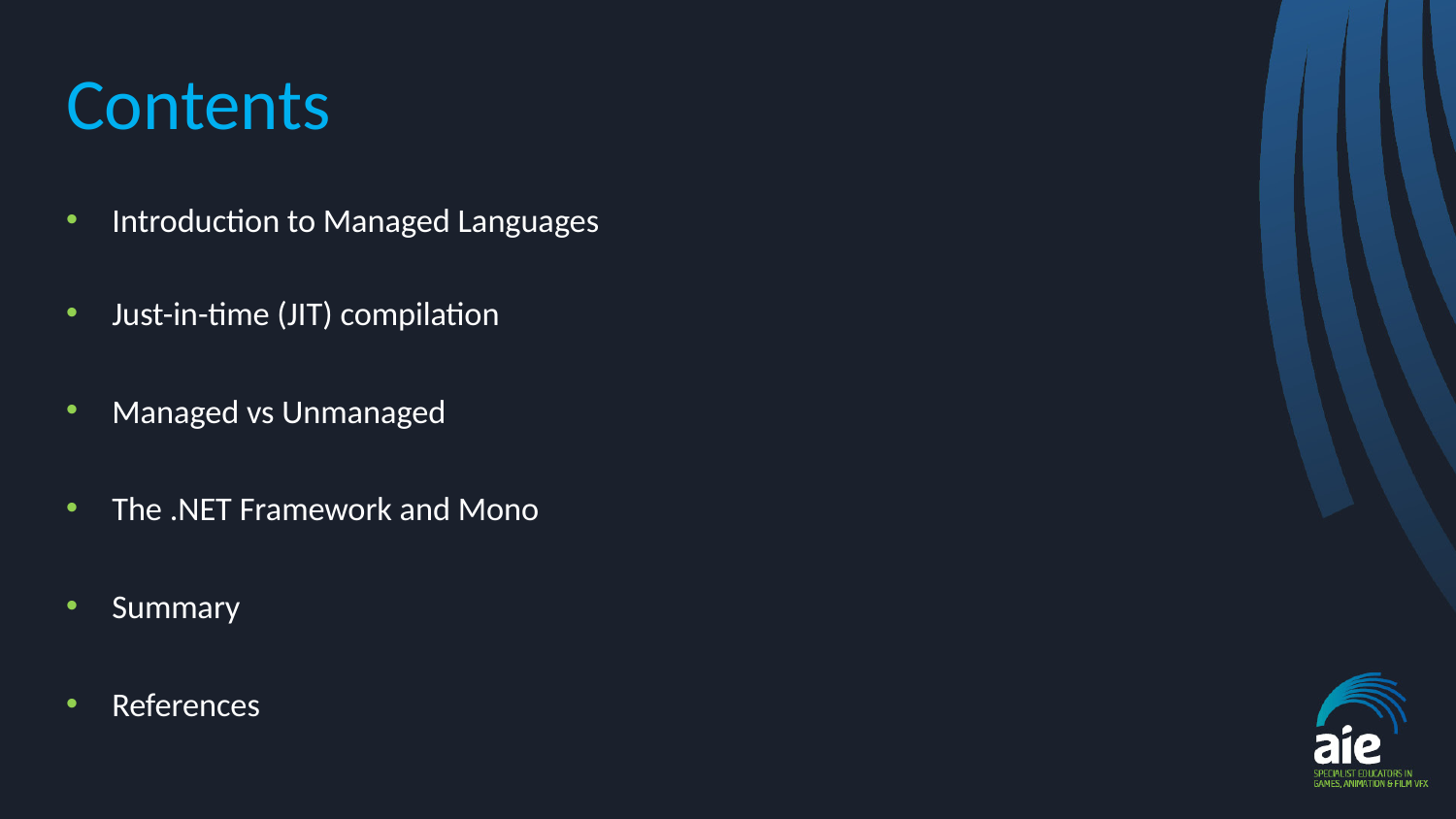

# Contents
Introduction to Managed Languages

Just-in-time (JIT) compilation

Managed vs Unmanaged

The .NET Framework and Mono

Summary

References